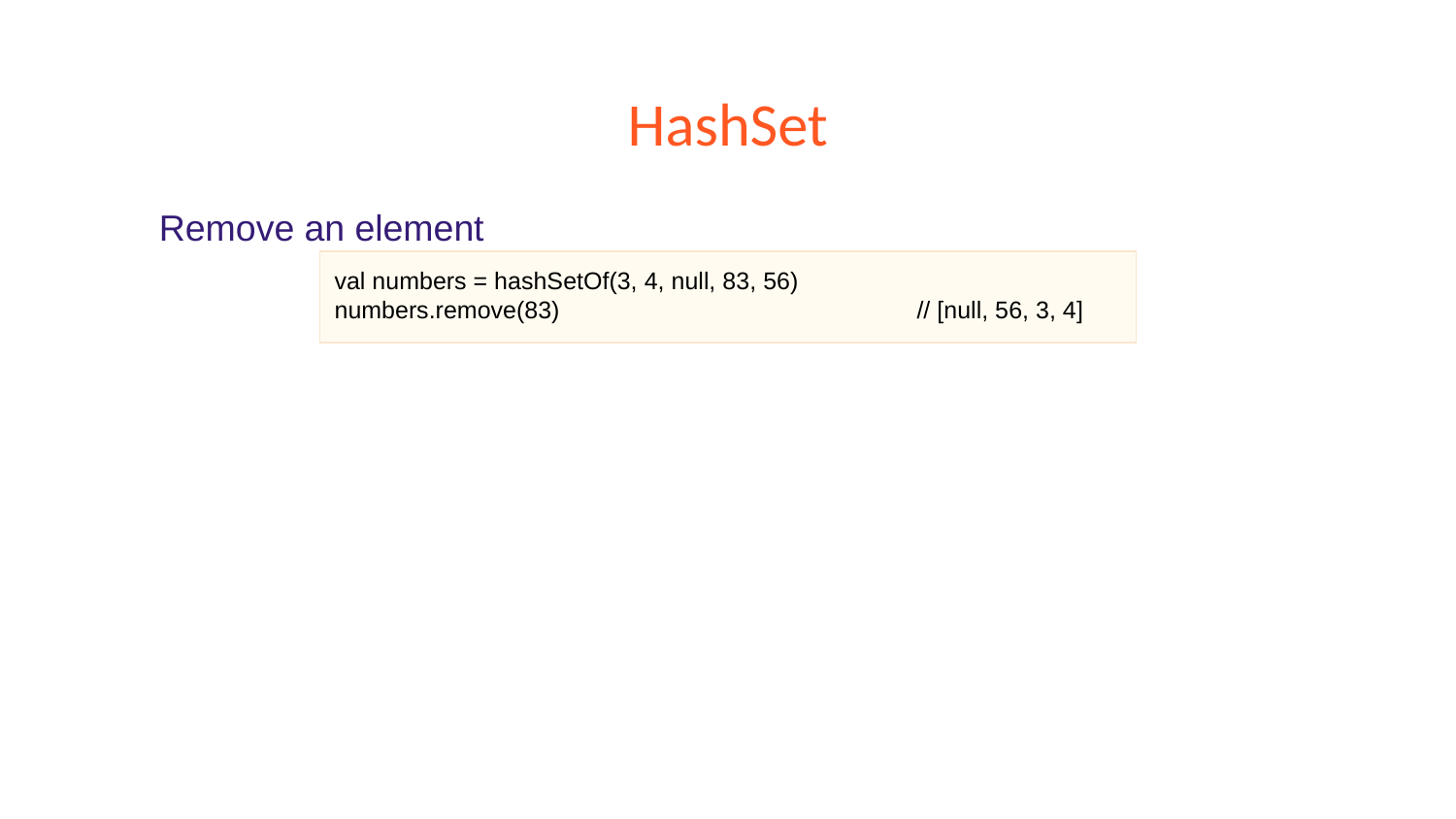

# HashSet
Remove an element

val numbers = hashSetOf(3, 4, null, 83, 56)
numbers.remove(83)			// [null, 56, 3, 4]